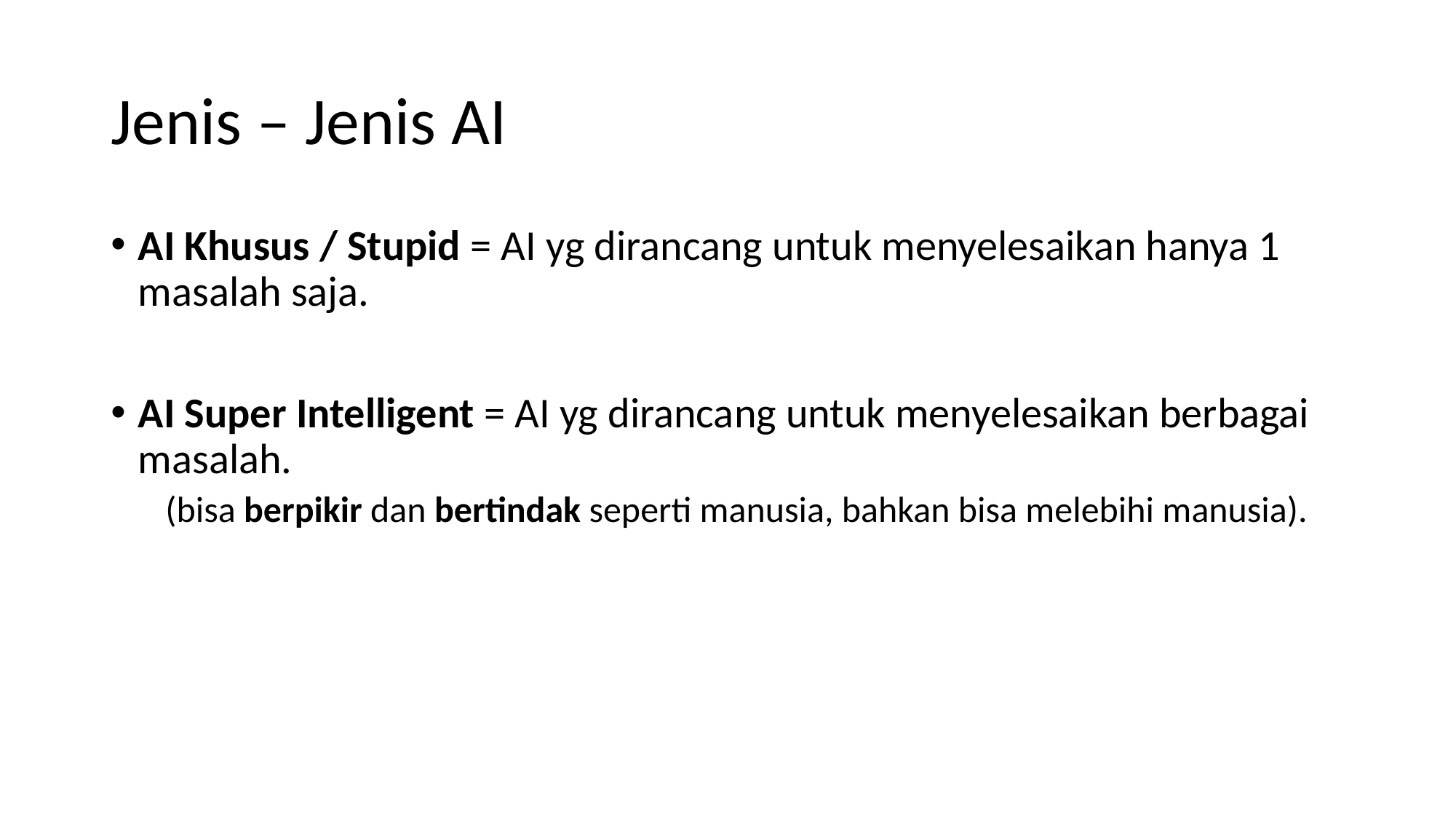

# Jenis – Jenis AI
AI Khusus / Stupid = AI yg dirancang untuk menyelesaikan hanya 1 masalah saja.

AI Super Intelligent = AI yg dirancang untuk menyelesaikan berbagai masalah.
(bisa berpikir dan bertindak seperti manusia, bahkan bisa melebihi manusia).